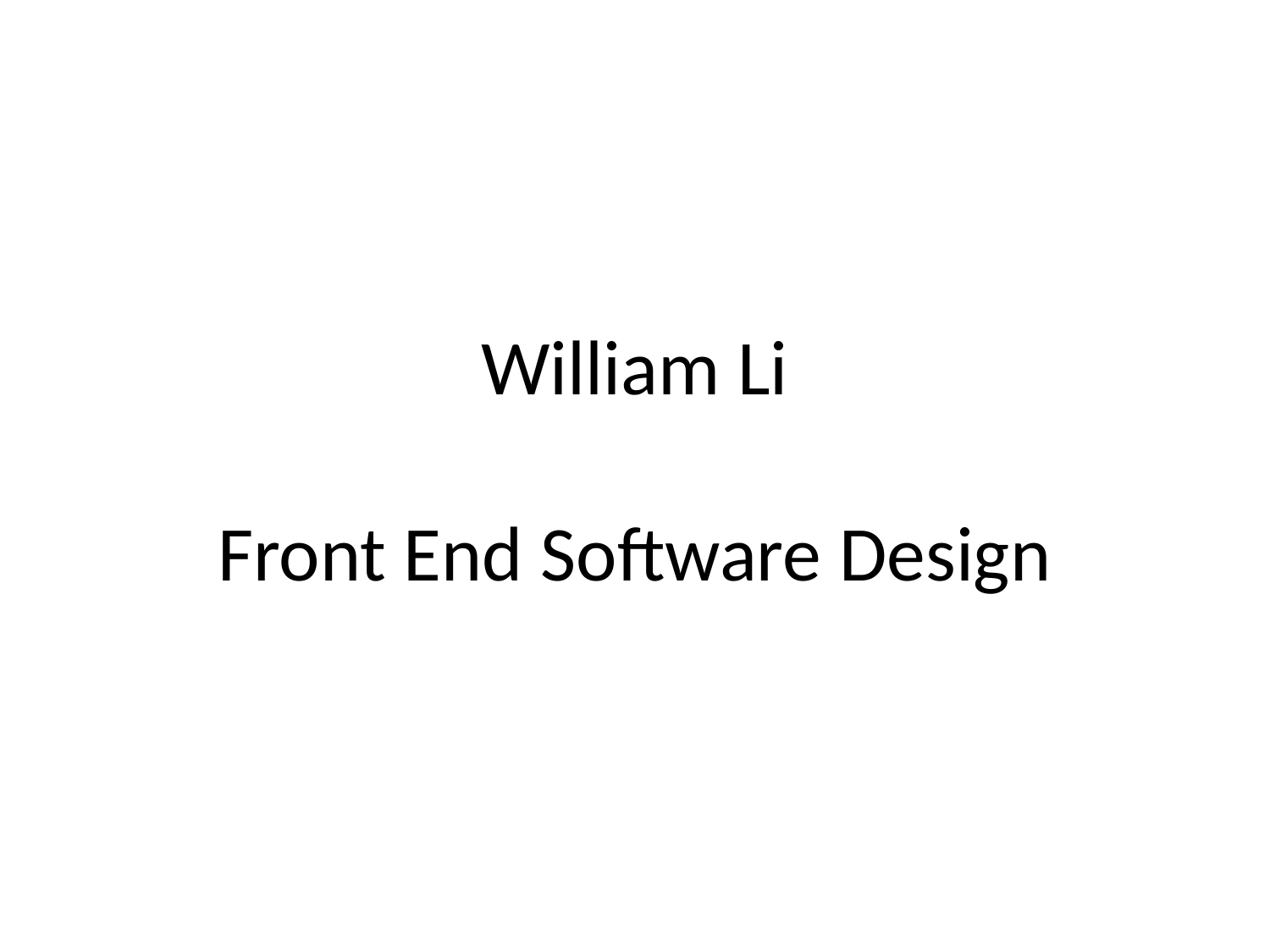

# William Li Front End Software Design